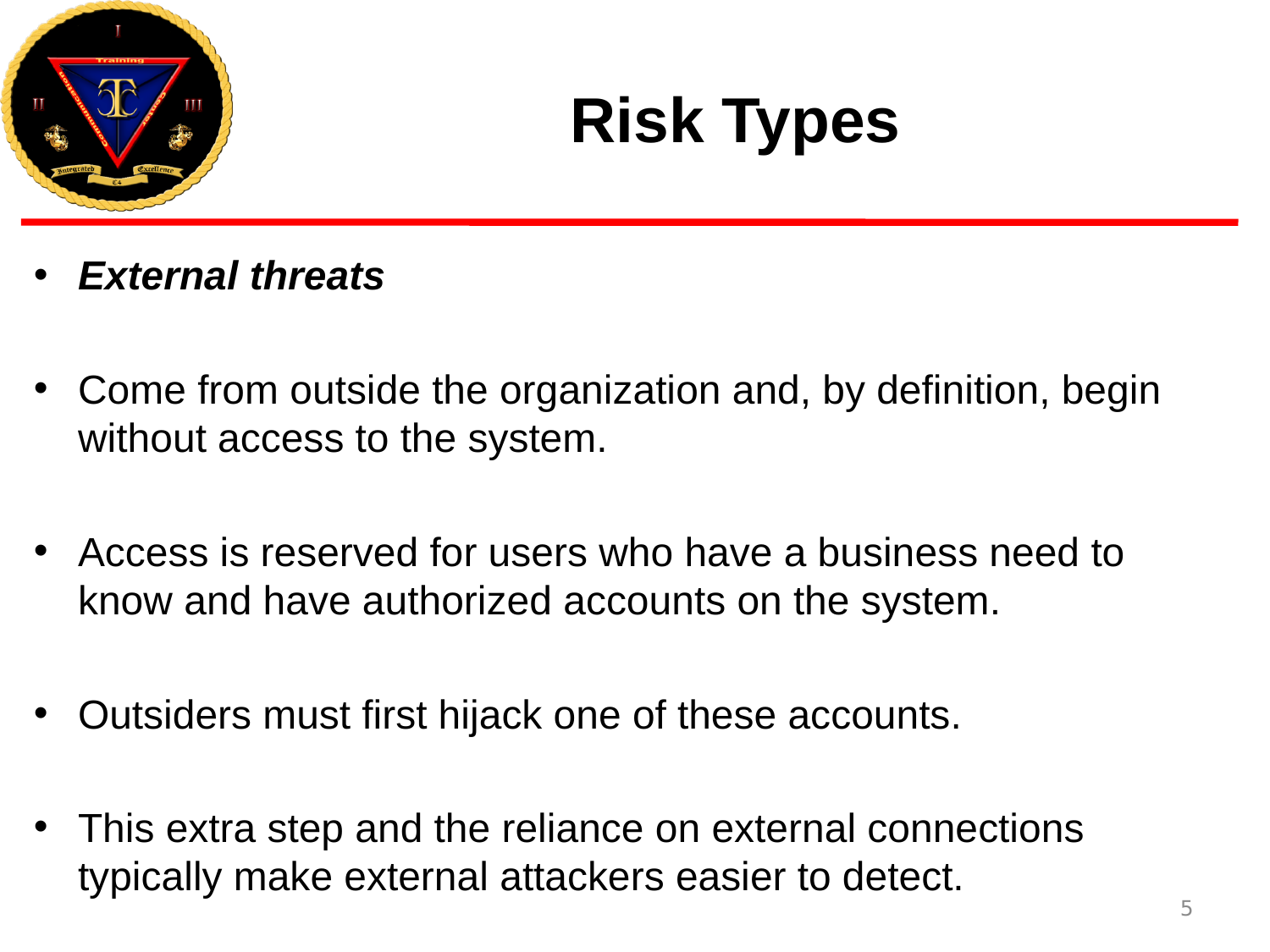

# Risk Types
External threats

Come from outside the organization and, by definition, begin without access to the system.

Access is reserved for users who have a business need to know and have authorized accounts on the system.

Outsiders must first hijack one of these accounts.

This extra step and the reliance on external connections typically make external attackers easier to detect.
5